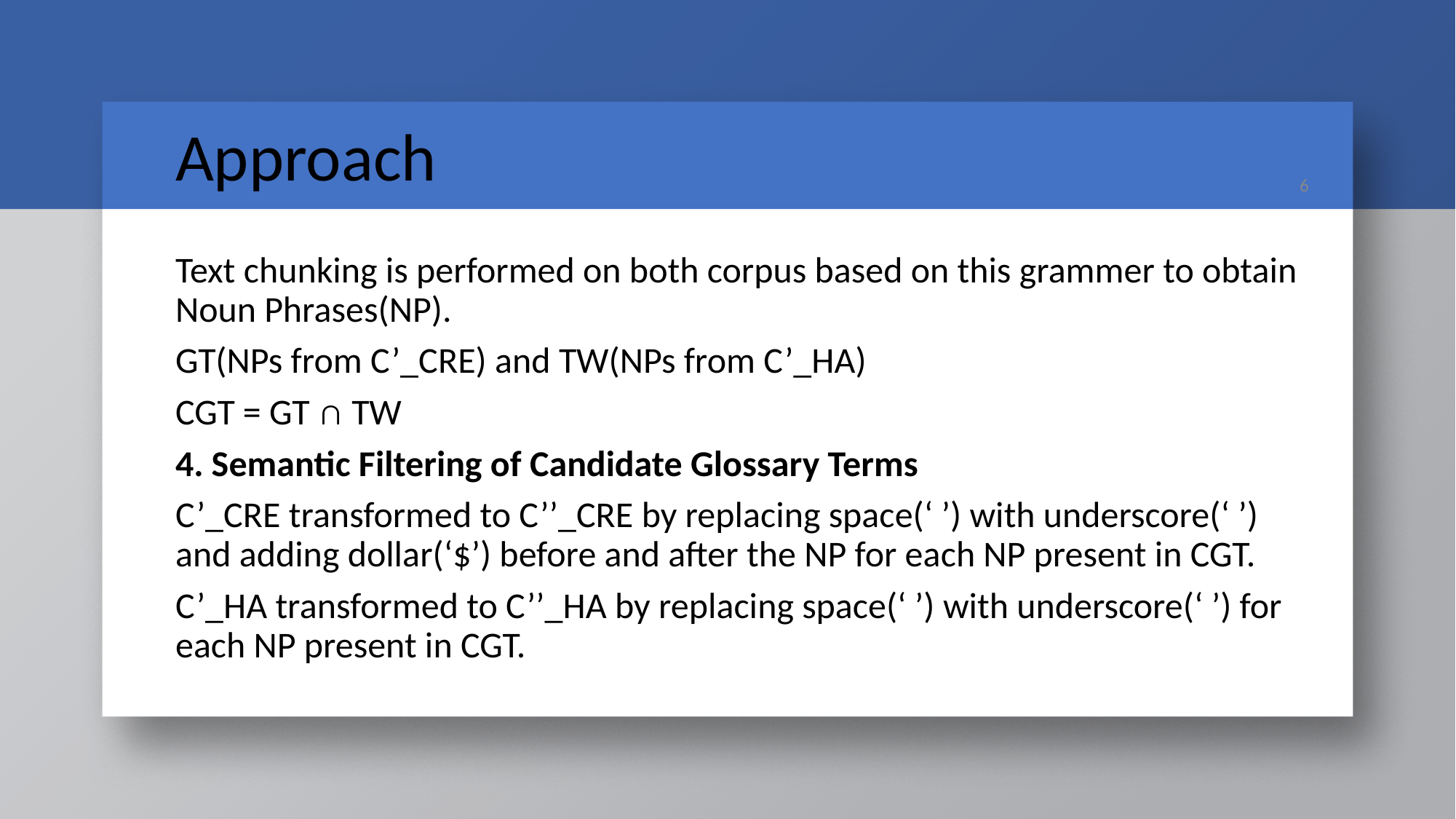

# Approach
6
Text chunking is performed on both corpus based on this grammer to obtain Noun Phrases(NP).
GT(NPs from C’_CRE) and TW(NPs from C’_HA)
CGT = GT ∩ TW
4. Semantic Filtering of Candidate Glossary Terms
C’_CRE transformed to C’’_CRE by replacing space(‘ ’) with underscore(‘ ’) and adding dollar(‘$’) before and after the NP for each NP present in CGT.
C’_HA transformed to C’’_HA by replacing space(‘ ’) with underscore(‘ ’) for each NP present in CGT.